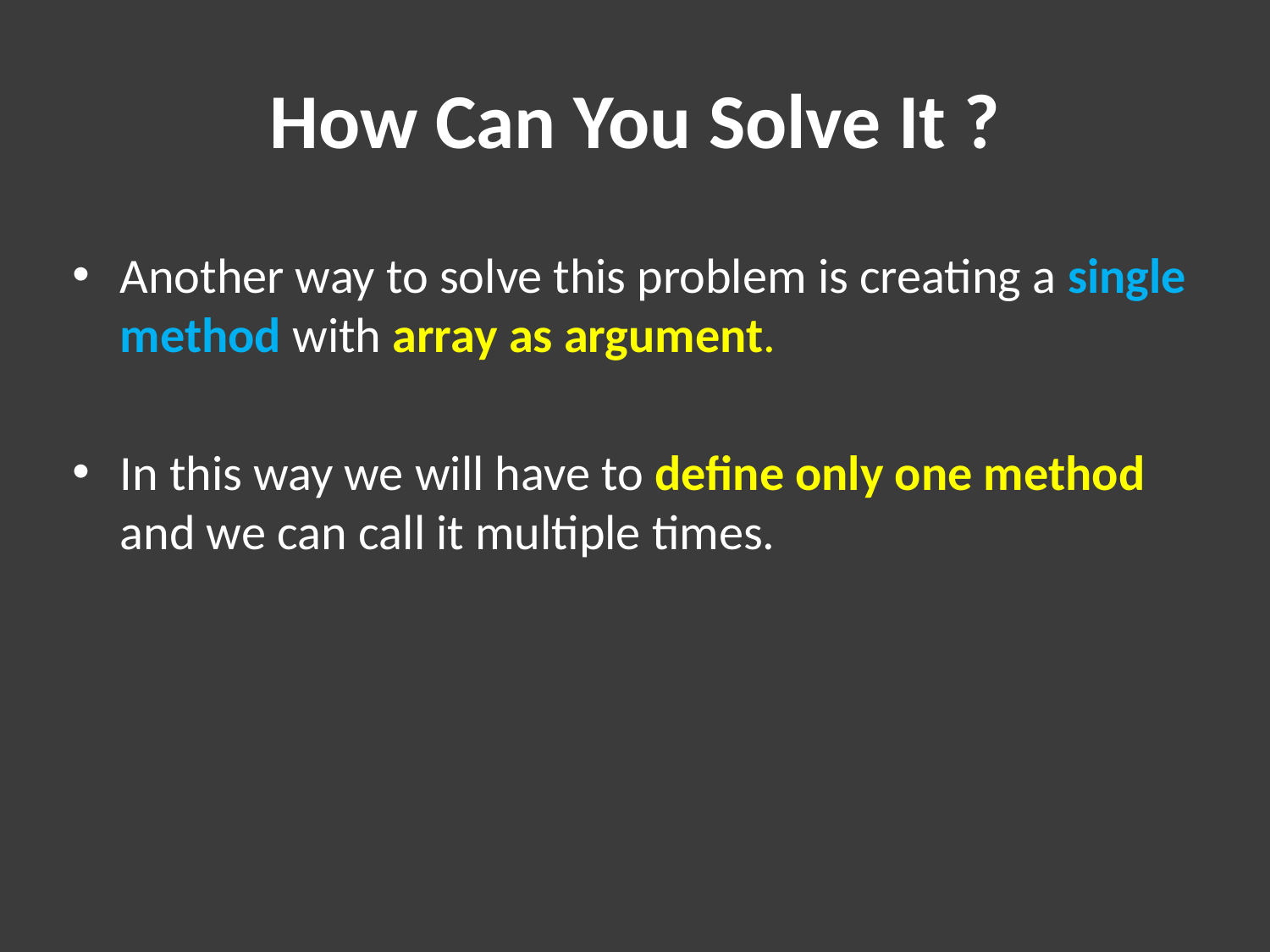

# How Can You Solve It ?
Another way to solve this problem is creating a single method with array as argument.

In this way we will have to define only one method and we can call it multiple times.